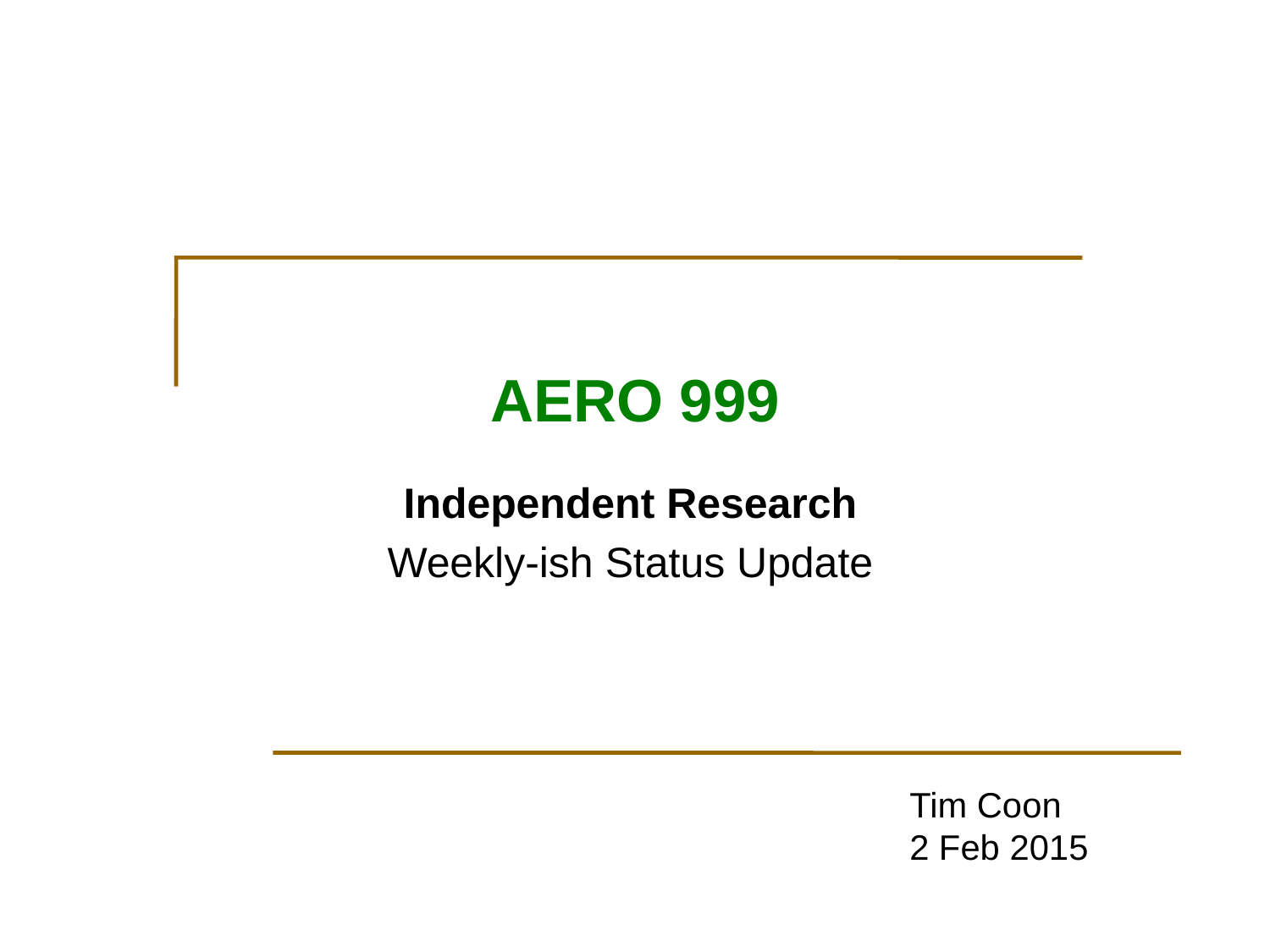

# AERO 999
Independent Research
Weekly-ish Status Update

Tim Coon
2 Feb 2015